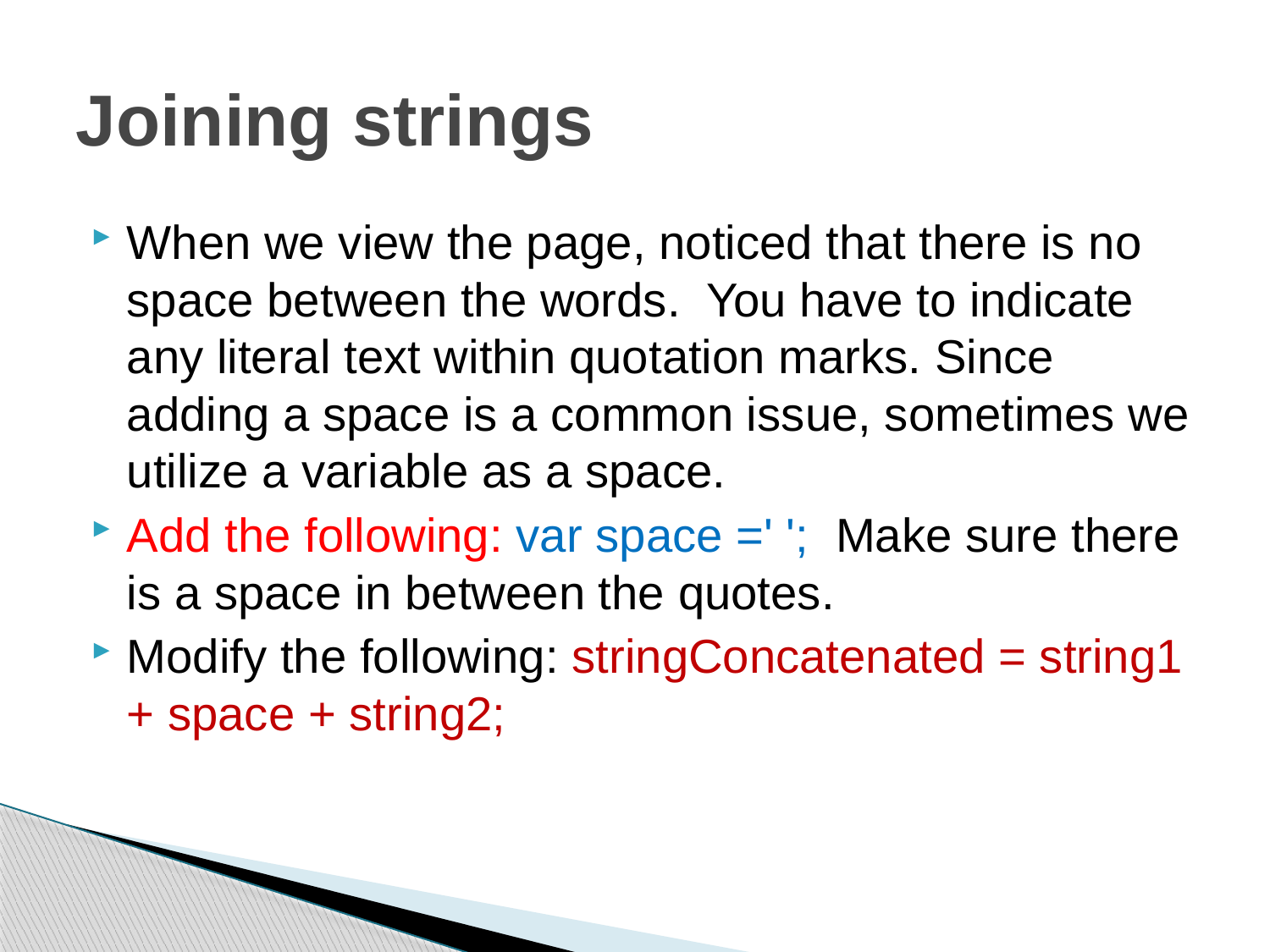

# Joining strings
When we view the page, noticed that there is no space between the words.  You have to indicate any literal text within quotation marks. Since adding a space is a common issue, sometimes we utilize a variable as a space.
Add the following: var space =' ';  Make sure there is a space in between the quotes.
Modify the following: stringConcatenated = string1 + space + string2;